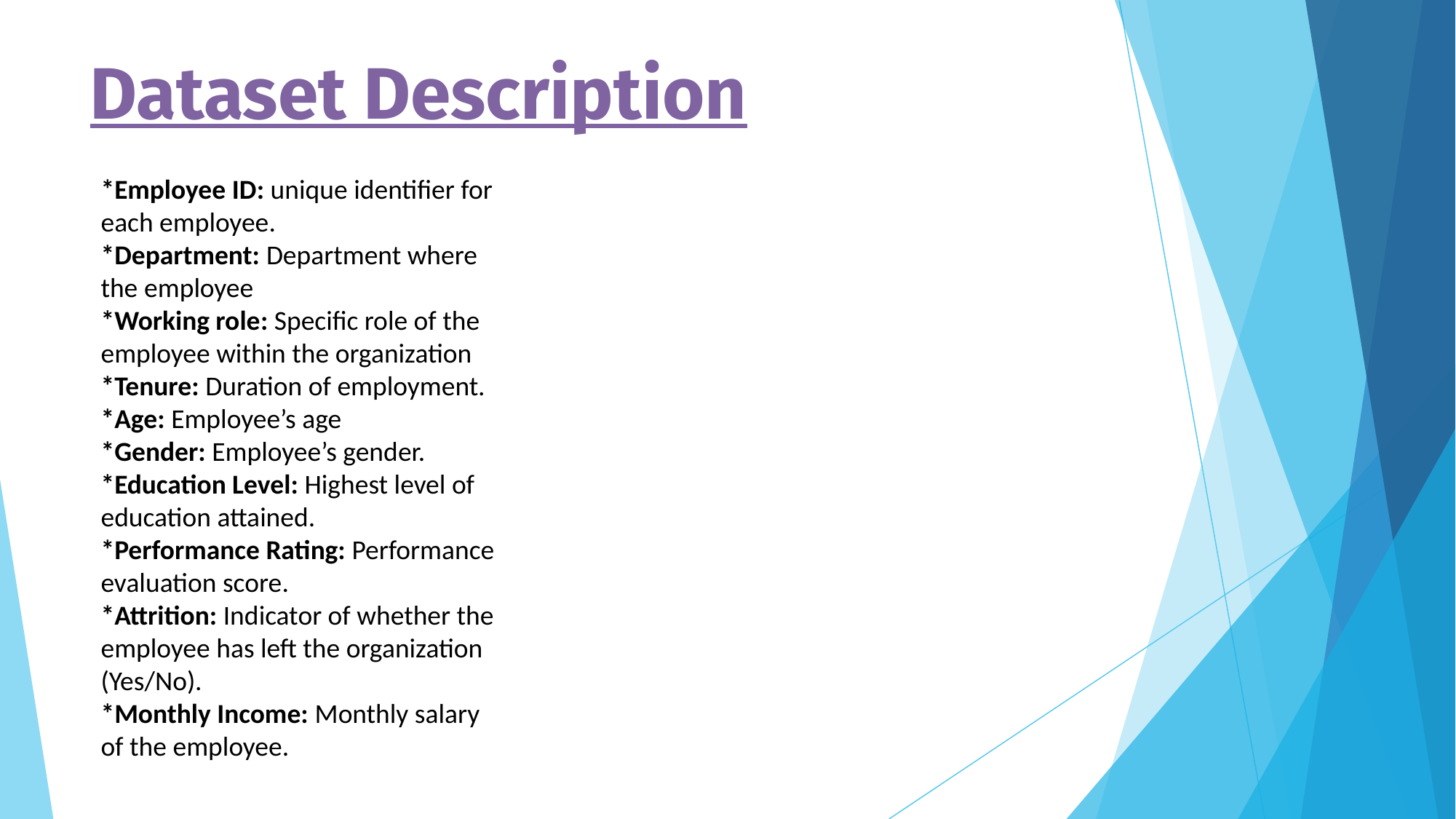

# Dataset Description
*Employee ID: unique identifier for each employee.
*Department: Department where the employee
*Working role: Specific role of the employee within the organization
*Tenure: Duration of employment.
*Age: Employee’s age
*Gender: Employee’s gender. *Education Level: Highest level of education attained.
*Performance Rating: Performance evaluation score.
*Attrition: Indicator of whether the employee has left the organization (Yes/No).
*Monthly Income: Monthly salary of the employee.